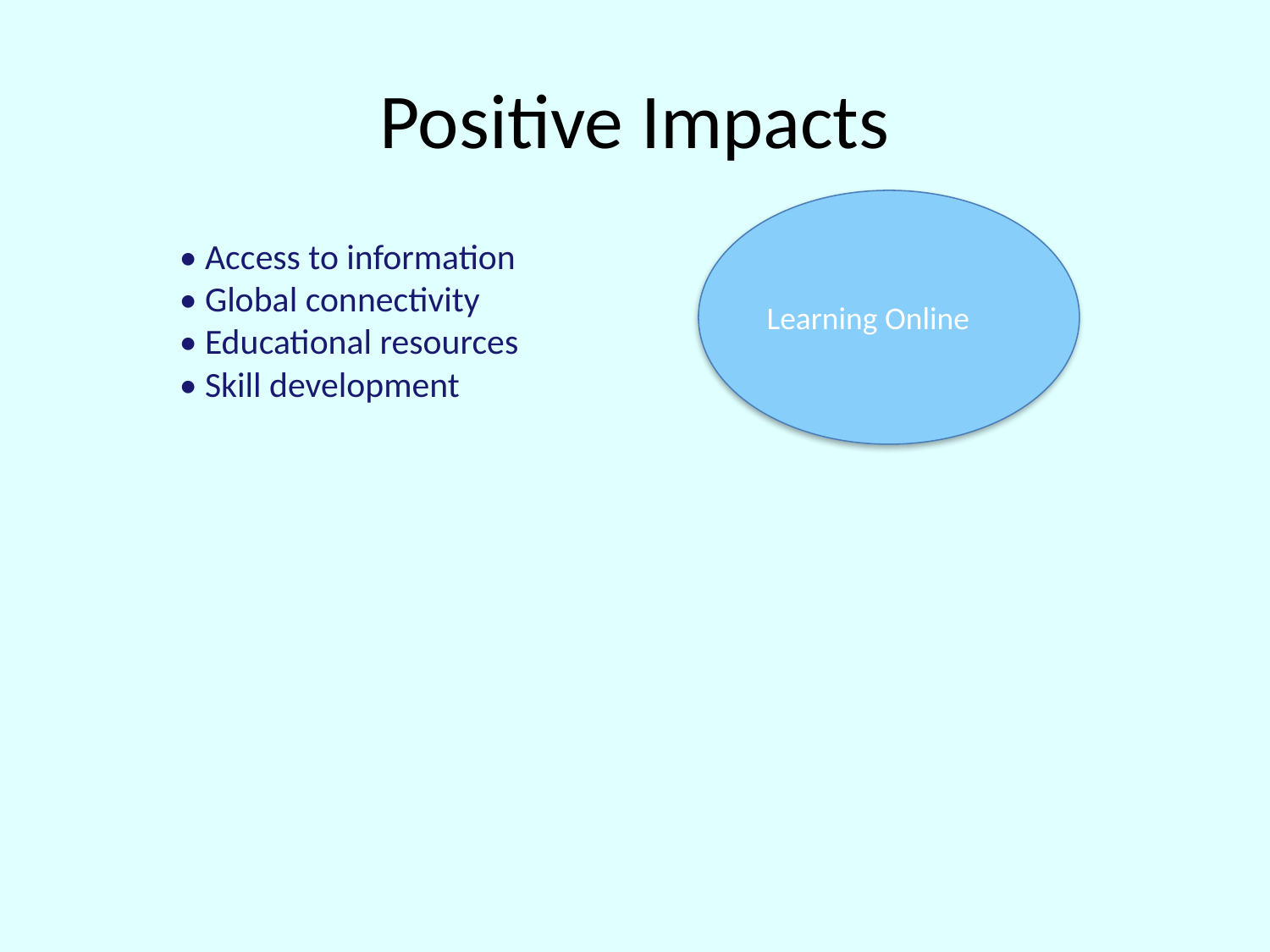

# Positive Impacts

• Access to information
• Global connectivity
• Educational resources
• Skill development
Learning Online